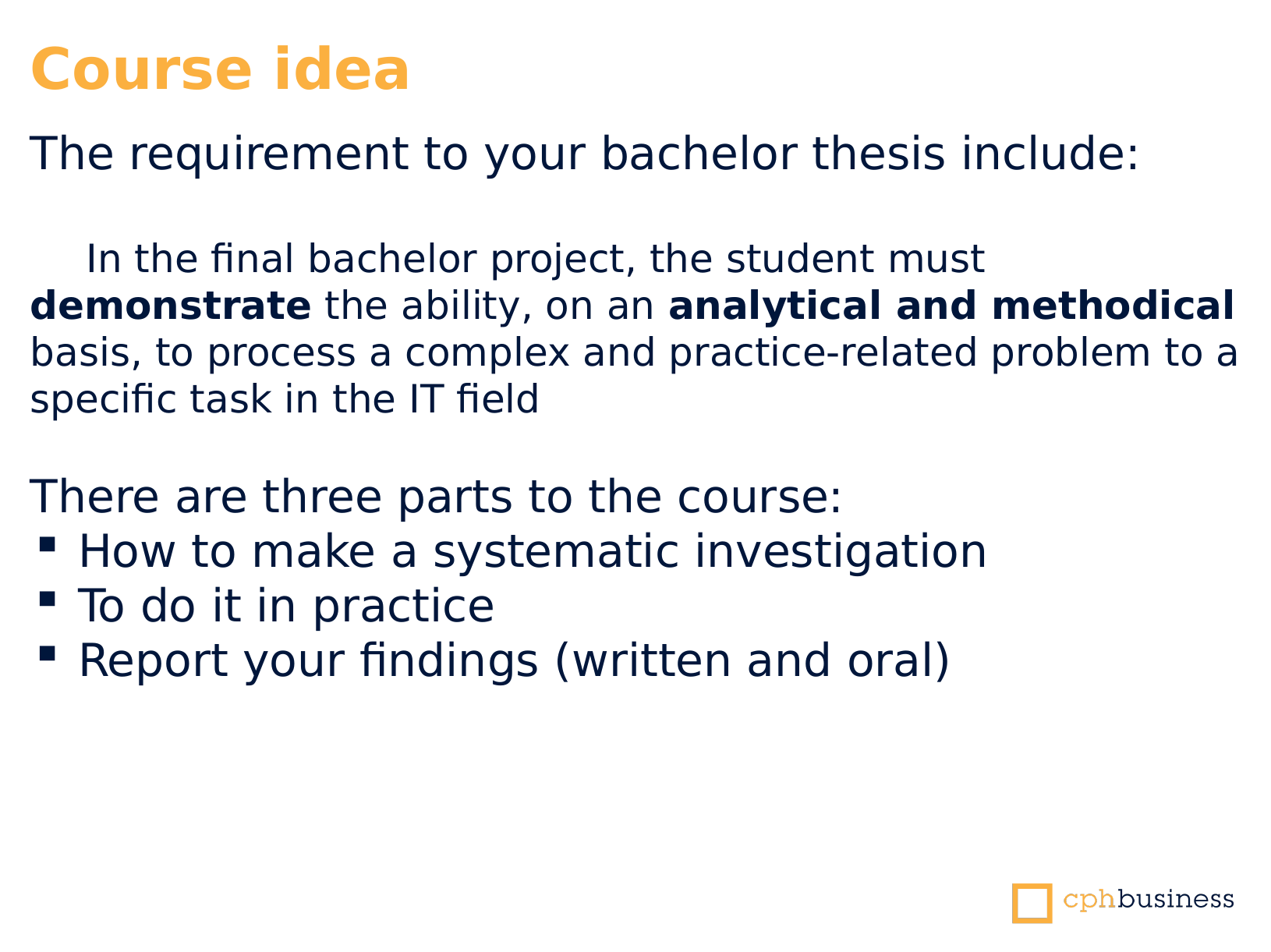

Course idea
The requirement to your bachelor thesis include:

In the final bachelor project, the student must demonstrate the ability, on an analytical and methodical basis, to process a complex and practice-related problem to a specific task in the IT field

There are three parts to the course:
How to make a systematic investigation
To do it in practice
Report your findings (written and oral)